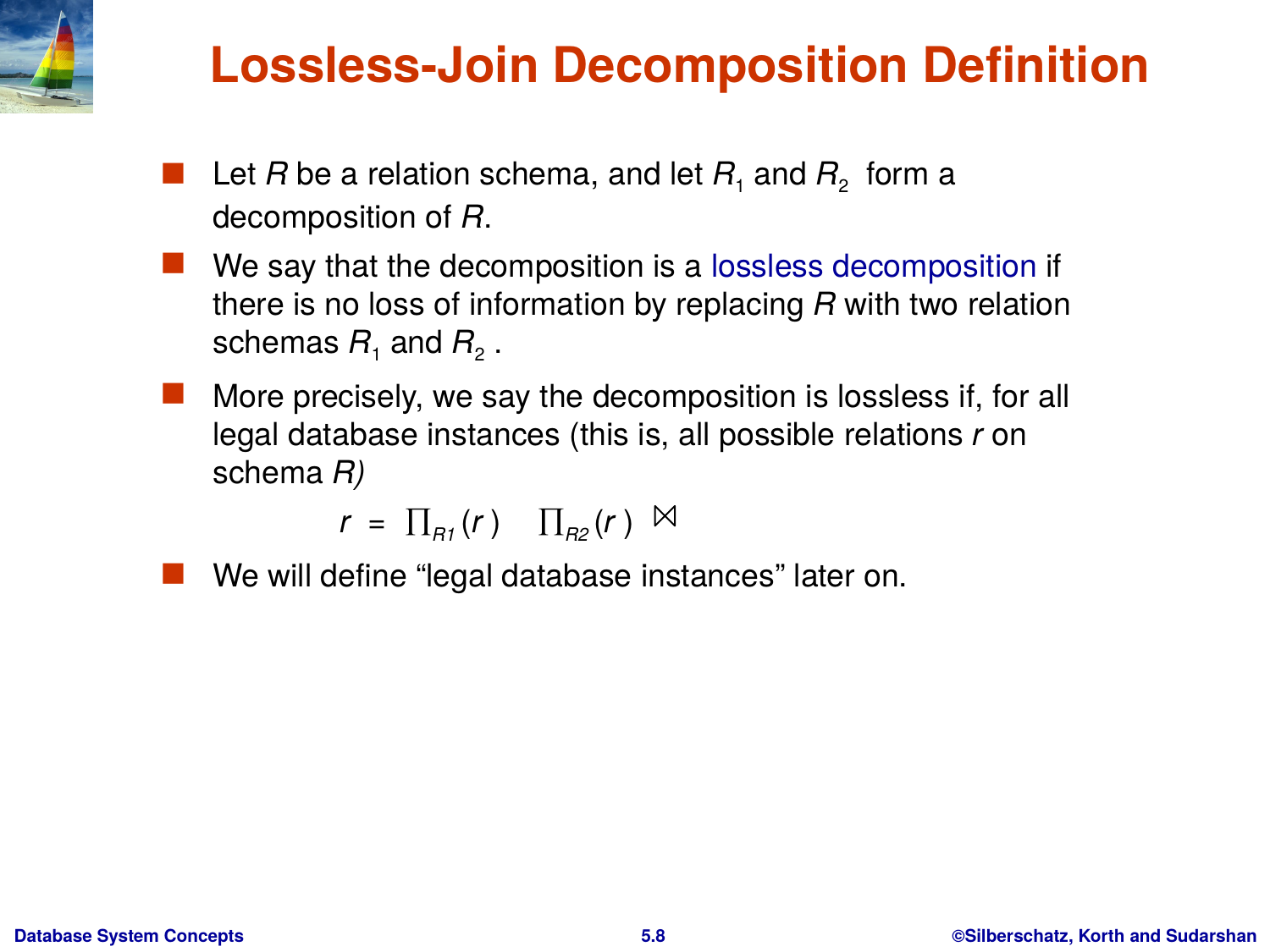

# Lossless-Join Decomposition Definition
Let R be a relation schema, and let R1 and R2  form a decomposition of R.
We say that the decomposition is a lossless decomposition if there is no loss of information by replacing R with two relation schemas R1 and R2 .
More precisely, we say the decomposition is lossless if, for all legal database instances (this is, all possible relations r on schema R)
		r  =  ∏R1 (r )    ∏R2 (r )
We will define “legal database instances” later on.